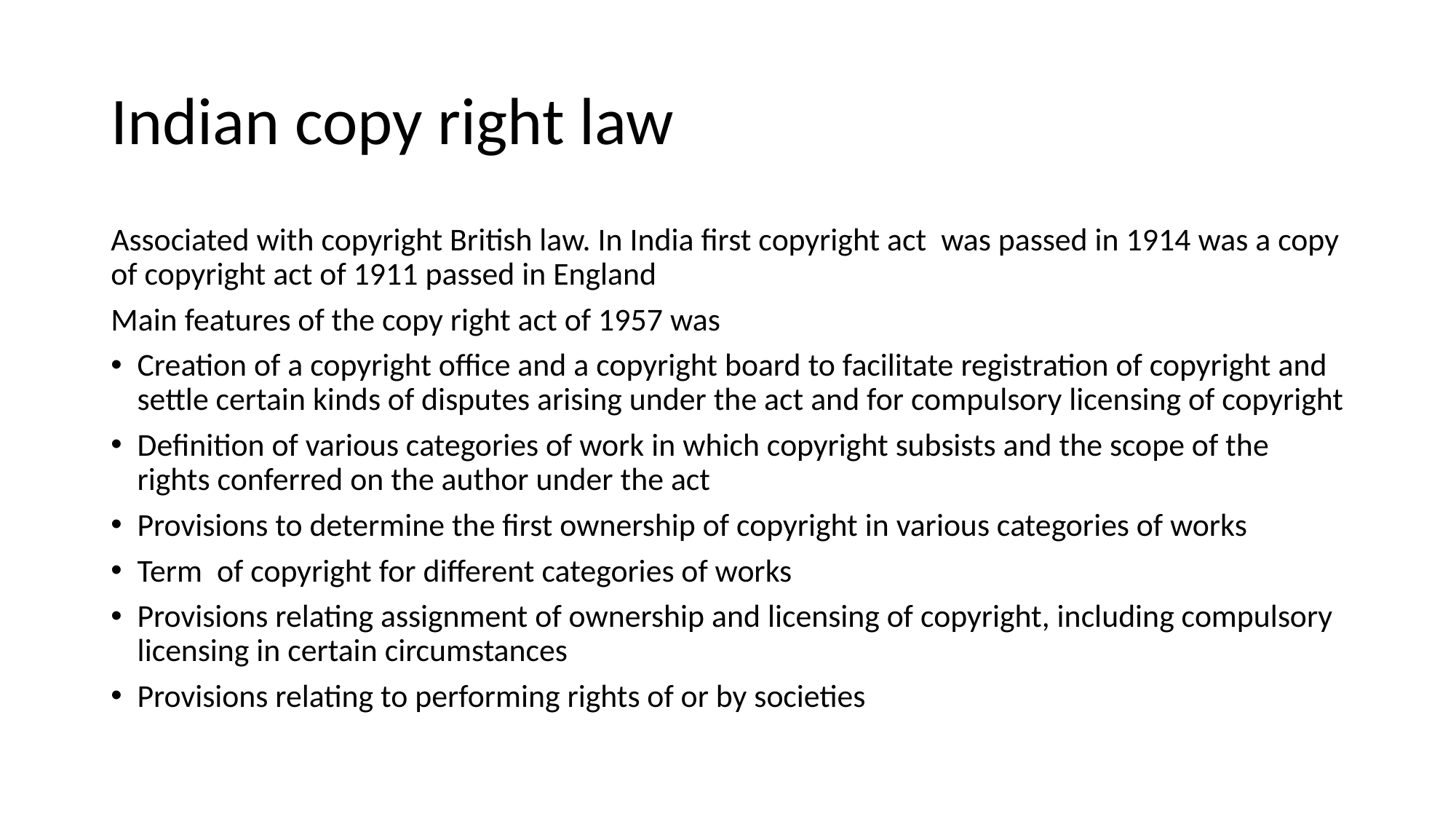

# Indian copy right law
Associated with copyright British law. In India first copyright act  was passed in 1914 was a copy of copyright act of 1911 passed in England
Main features of the copy right act of 1957 was
Creation of a copyright office and a copyright board to facilitate registration of copyright and settle certain kinds of disputes arising under the act and for compulsory licensing of copyright
Definition of various categories of work in which copyright subsists and the scope of the rights conferred on the author under the act
Provisions to determine the first ownership of copyright in various categories of works
Term  of copyright for different categories of works
Provisions relating assignment of ownership and licensing of copyright, including compulsory licensing in certain circumstances
Provisions relating to performing rights of or by societies